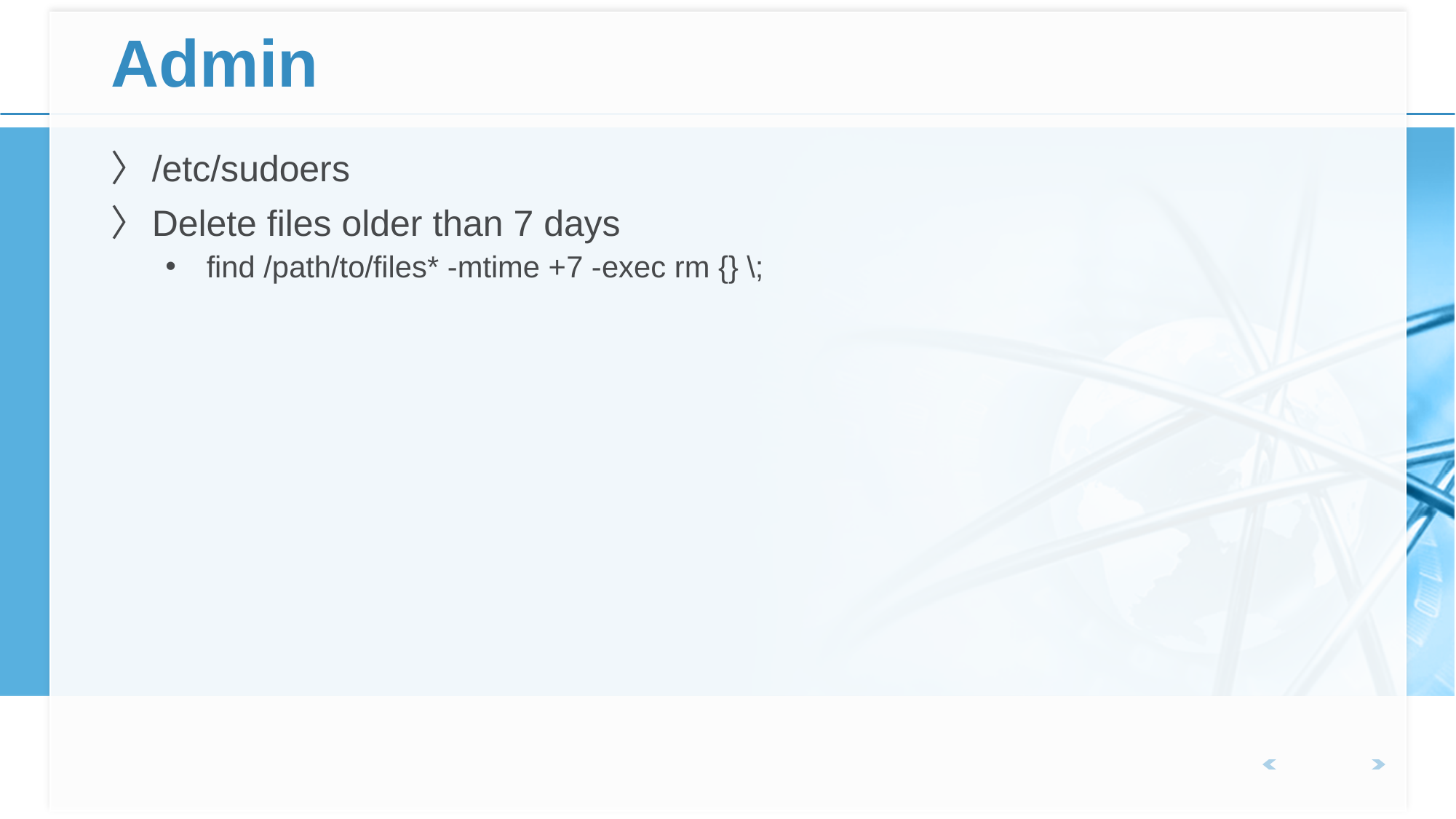

# Admin
/etc/sudoers
Delete files older than 7 days
find /path/to/files* -mtime +7 -exec rm {} \;